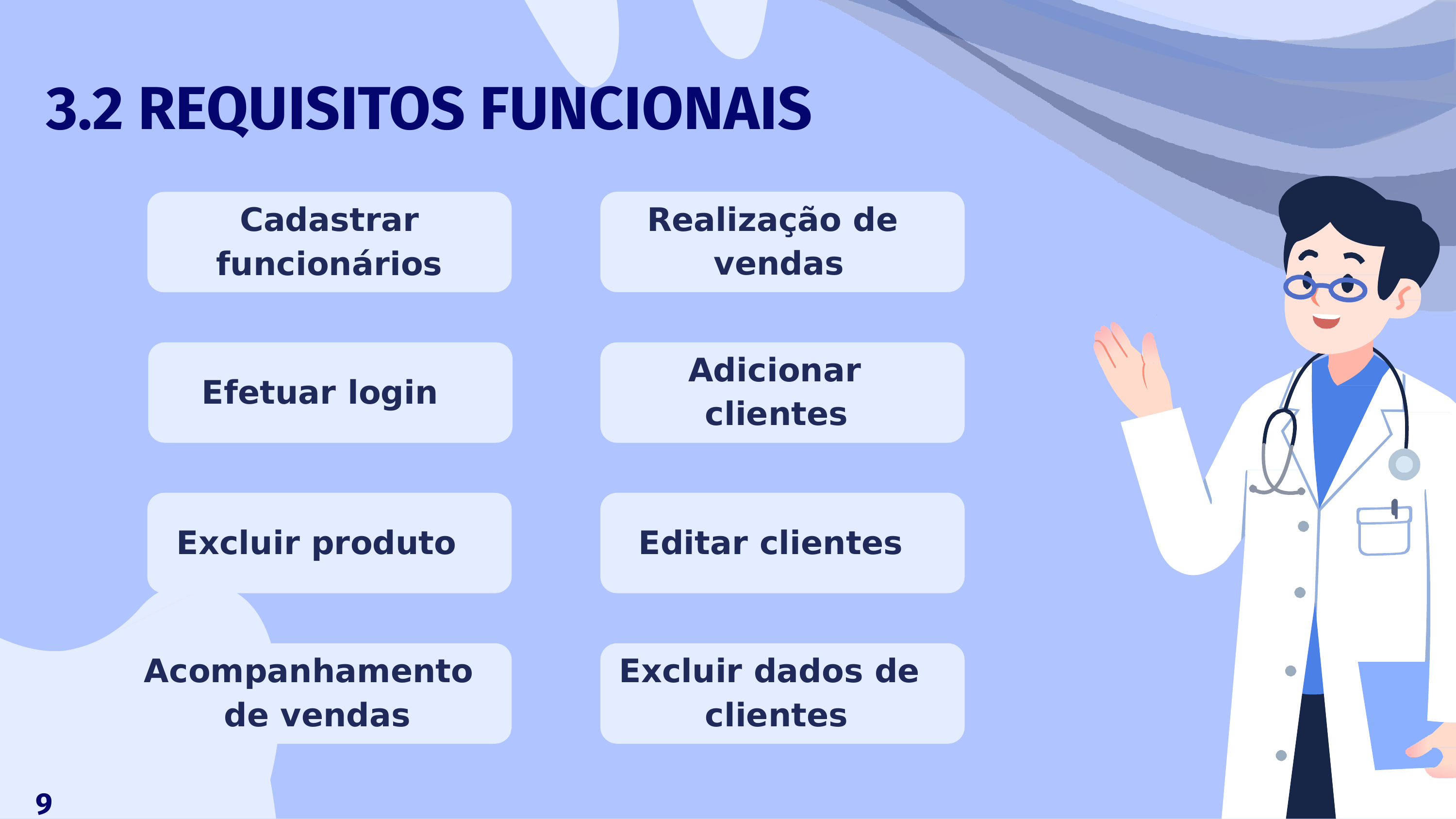

# 3.2 REQUISITOS FUNCIONAIS

Realização de vendas
Cadastrar
funcionários

Adicionar clientes
Efetuar login

Excluir produto
Editar clientes

Acompanhamento de vendas
Excluir dados de clientes
9